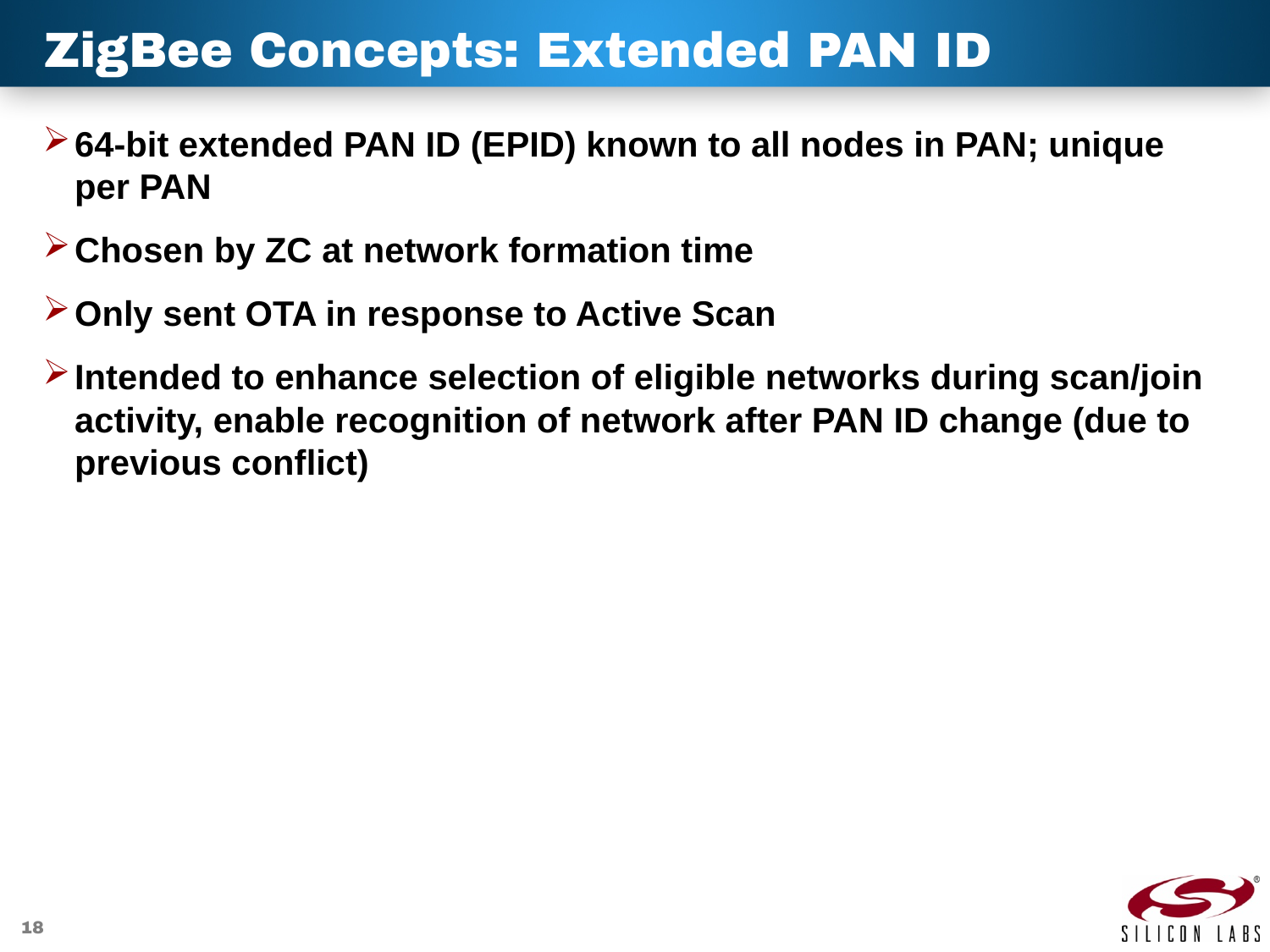

# ZigBee Concepts: Extended PAN ID
64-bit extended PAN ID (EPID) known to all nodes in PAN; unique per PAN
Chosen by ZC at network formation time
Only sent OTA in response to Active Scan
Intended to enhance selection of eligible networks during scan/join activity, enable recognition of network after PAN ID change (due to previous conflict)